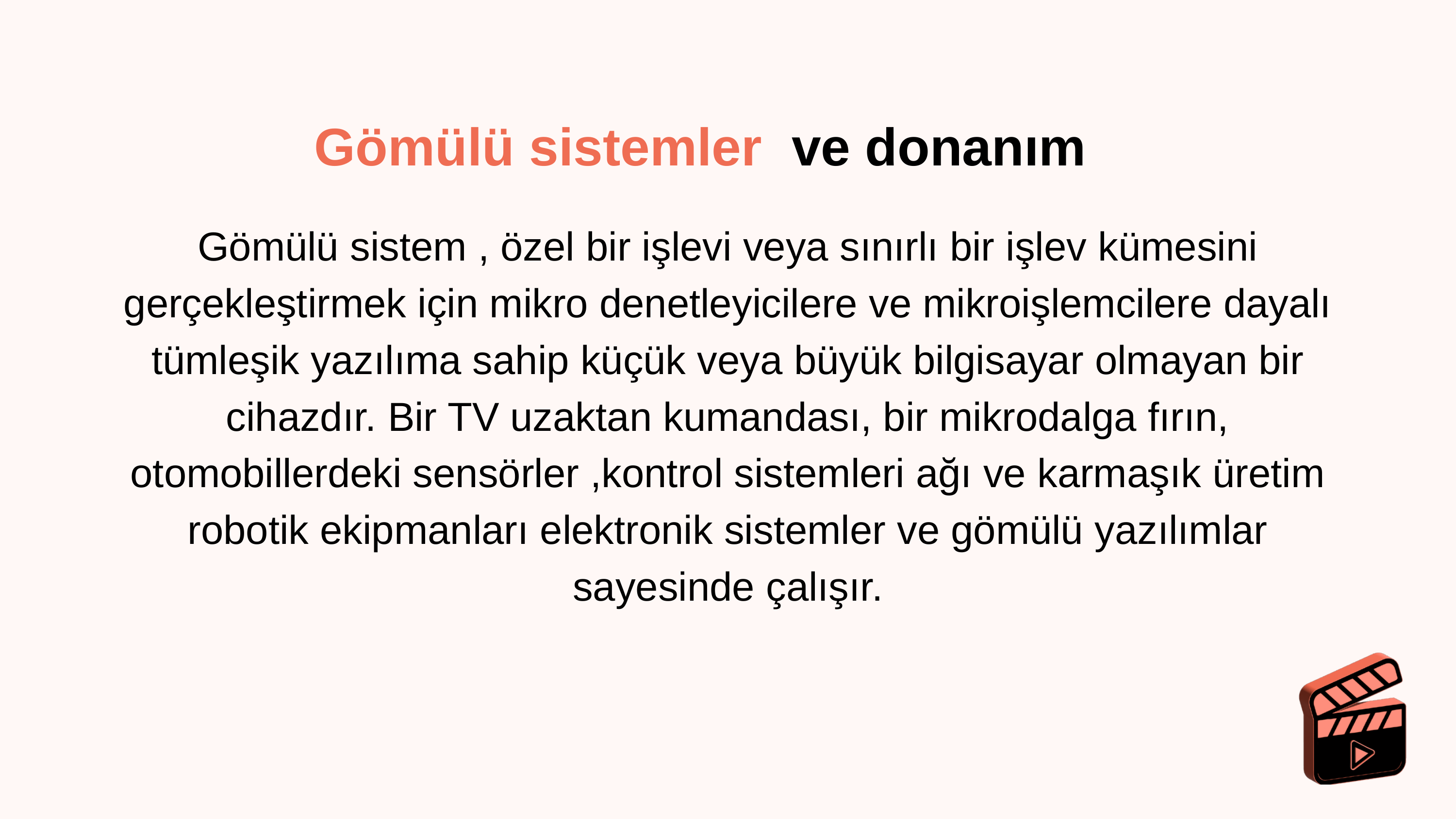

Gömülü sistemler  ve donanım
Gömülü sistem , özel bir işlevi veya sınırlı bir işlev kümesini gerçekleştirmek için mikro denetleyicilere ve mikroişlemcilere dayalı tümleşik yazılıma sahip küçük veya büyük bilgisayar olmayan bir cihazdır. Bir TV uzaktan kumandası, bir mikrodalga fırın, otomobillerdeki sensörler ,kontrol sistemleri ağı ve karmaşık üretim robotik ekipmanları elektronik sistemler ve gömülü yazılımlar sayesinde çalışır.